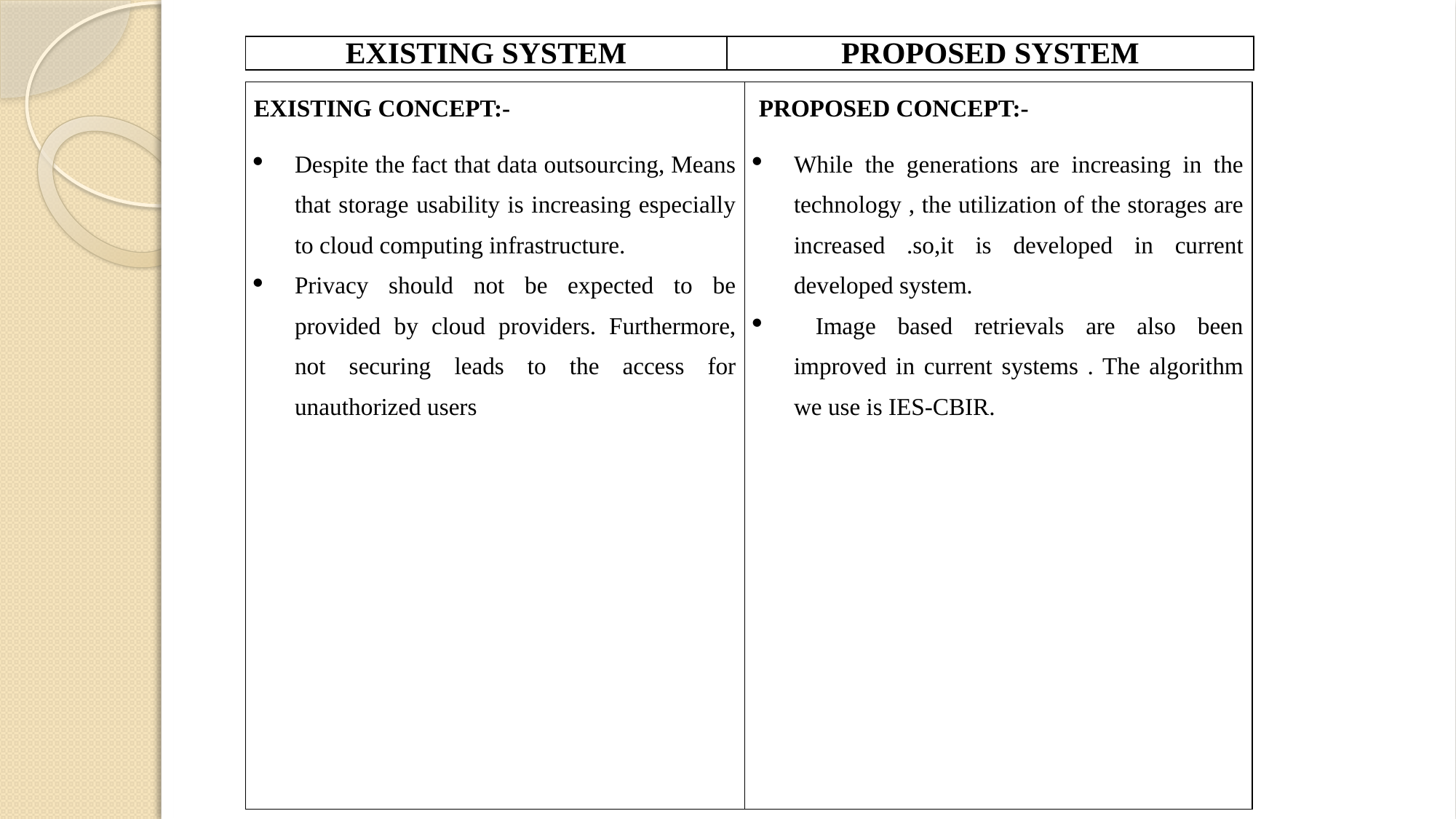

| EXISTING SYSTEM | PROPOSED SYSTEM |
| --- | --- |
| EXISTING CONCEPT:- Despite the fact that data outsourcing, Means that storage usability is increasing especially to cloud computing infrastructure. Privacy should not be expected to be provided by cloud providers. Furthermore, not securing leads to the access for unauthorized users | PROPOSED CONCEPT:- While the generations are increasing in the technology , the utilization of the storages are increased .so,it is developed in current developed system. Image based retrievals are also been improved in current systems . The algorithm we use is IES-CBIR. |
| --- | --- |